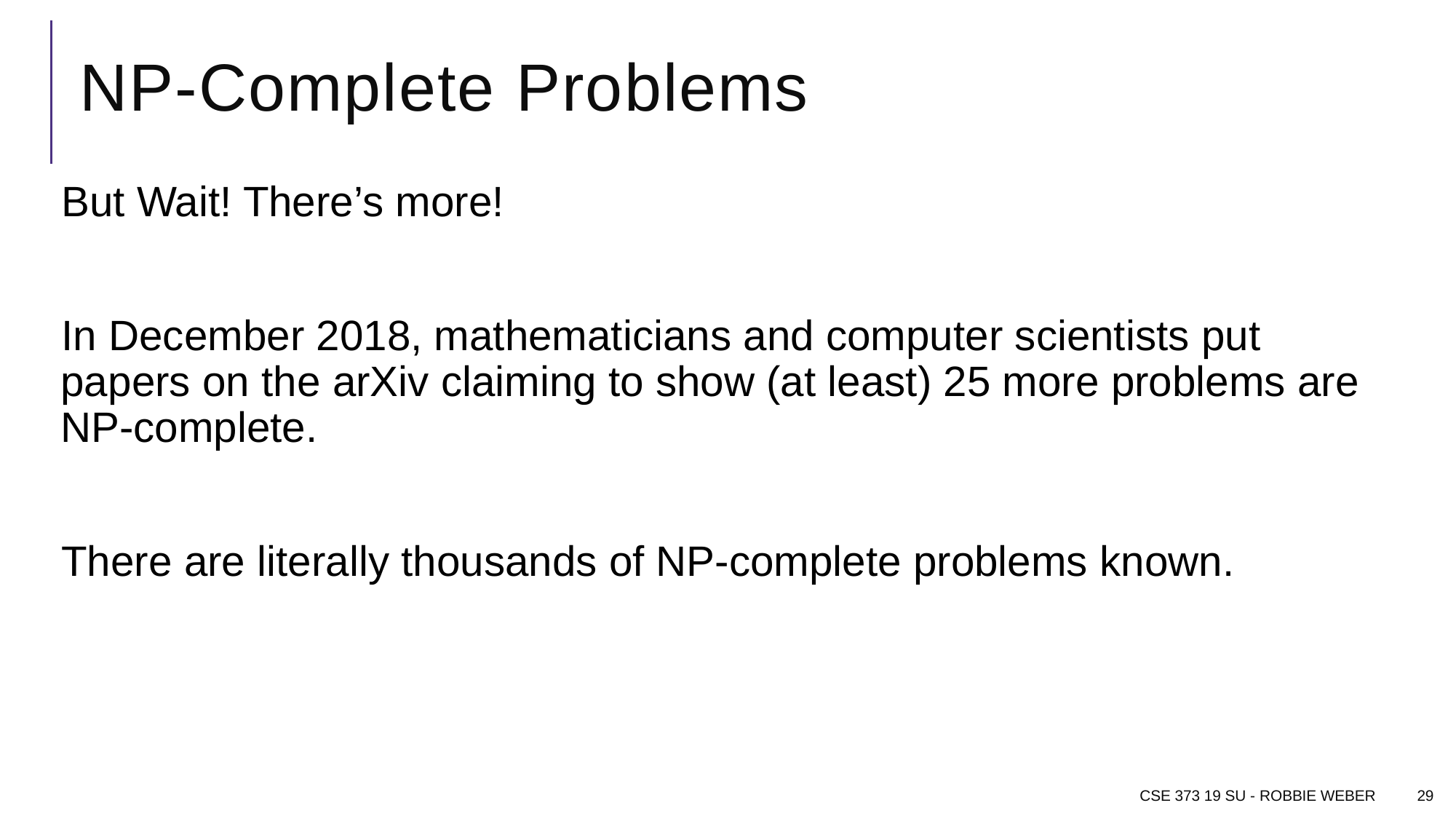

# NP-Complete Problems
But Wait! There’s more!

In December 2018, mathematicians and computer scientists put papers on the arXiv claiming to show (at least) 25 more problems are NP-complete.

There are literally thousands of NP-complete problems known.
CSE 373 19 su - Robbie Weber
29